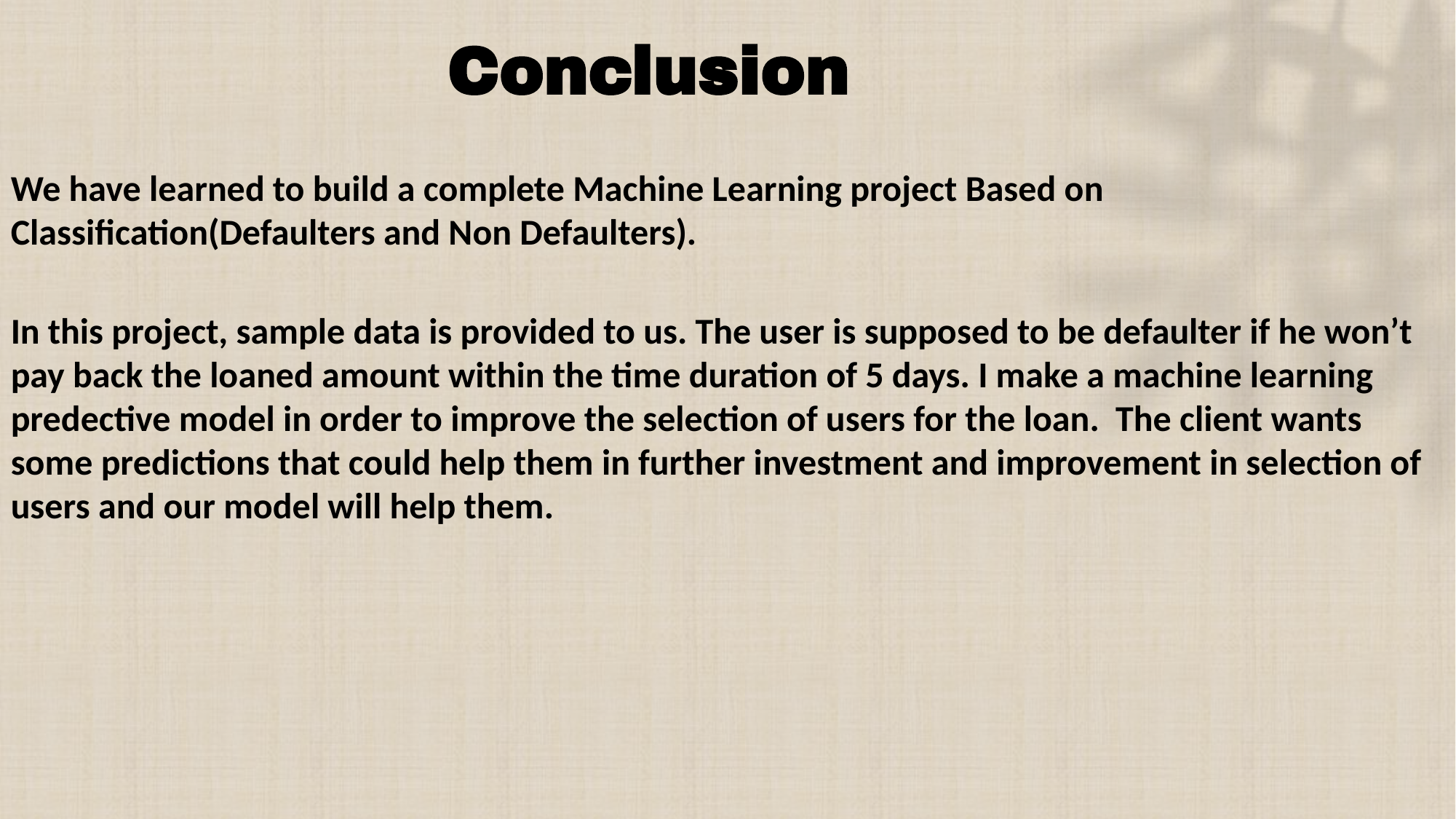

# Conclusion
We have learned to build a complete Machine Learning project Based on Classification(Defaulters and Non Defaulters).
In this project, sample data is provided to us. The user is supposed to be defaulter if he won’t pay back the loaned amount within the time duration of 5 days. I make a machine learning predective model in order to improve the selection of users for the loan.  The client wants some predictions that could help them in further investment and improvement in selection of users and our model will help them.